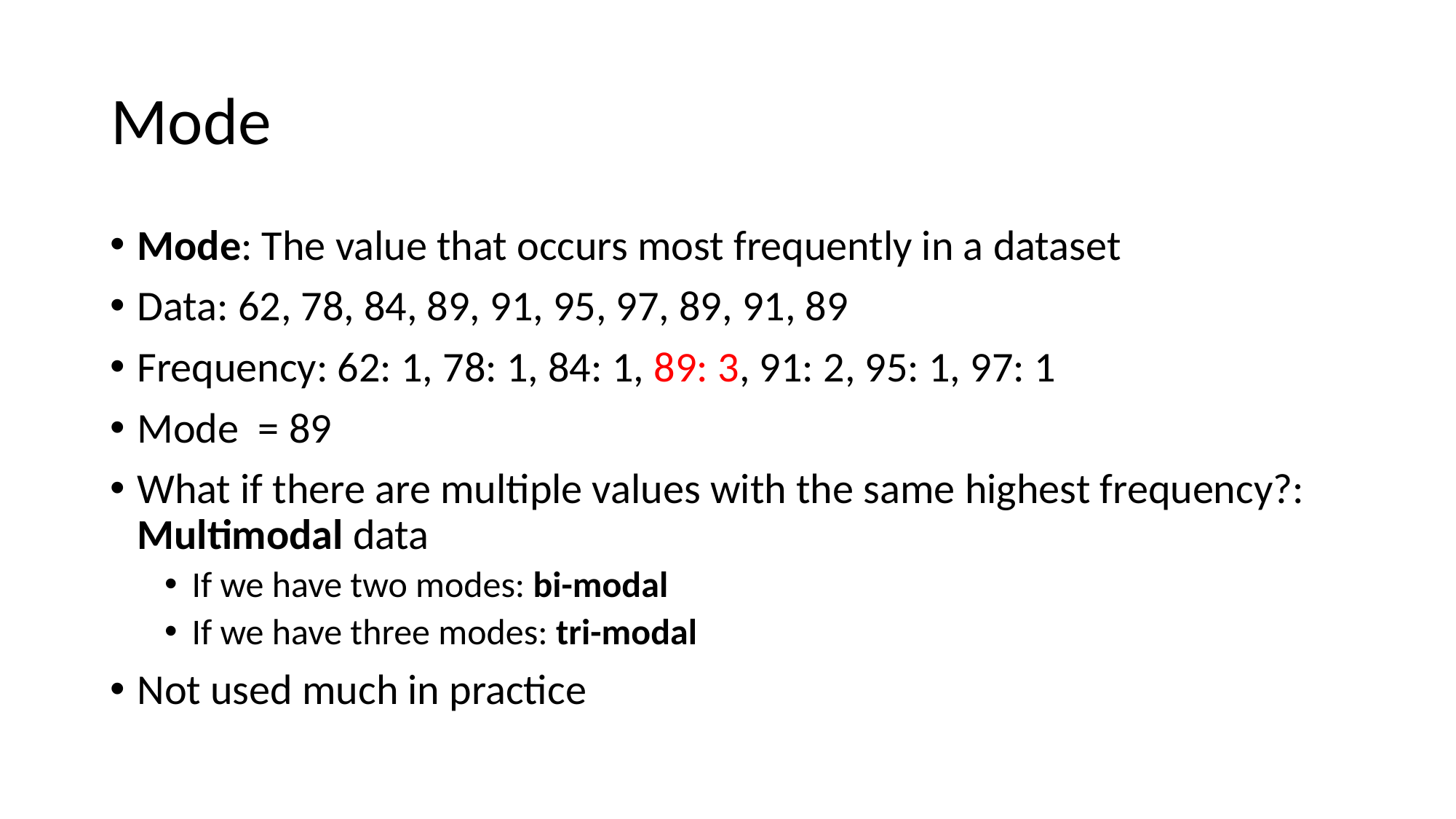

# Mode
Mode: The value that occurs most frequently in a dataset
Data: 62, 78, 84, 89, 91, 95, 97, 89, 91, 89
Frequency: 62: 1, 78: 1, 84: 1, 89: 3, 91: 2, 95: 1, 97: 1
Mode  = 89
What if there are multiple values with the same highest frequency?: Multimodal data
If we have two modes: bi-modal
If we have three modes: tri-modal
Not used much in practice